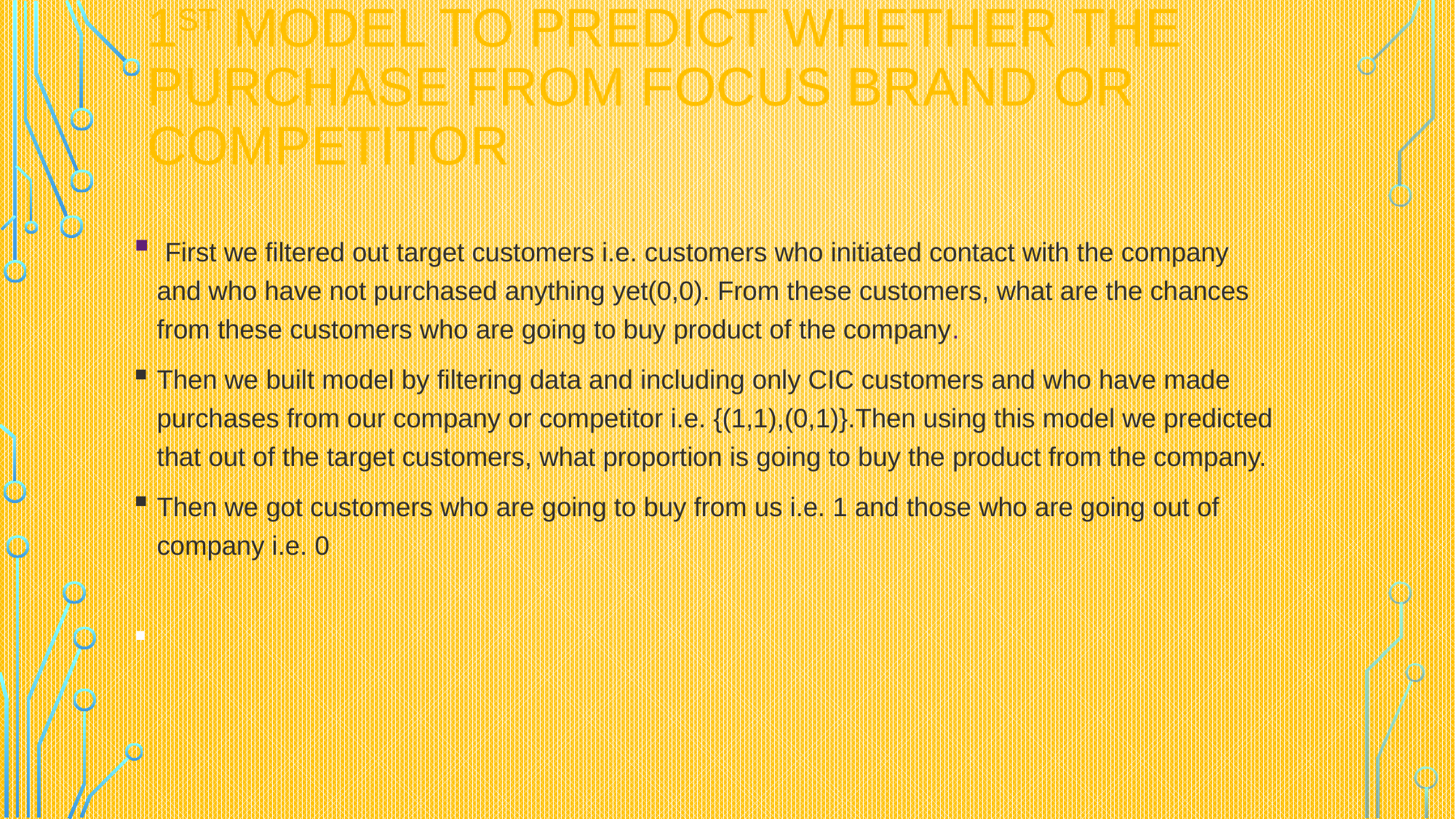

# 1ST MODEL TO PREDICT WHETHER THE PURCHASE FROM FOCUS BRAND OR COMPETITOR
 First we filtered out target customers i.e. customers who initiated contact with the company and who have not purchased anything yet(0,0). From these customers, what are the chances from these customers who are going to buy product of the company.
Then we built model by filtering data and including only CIC customers and who have made purchases from our company or competitor i.e. {(1,1),(0,1)}.Then using this model we predicted that out of the target customers, what proportion is going to buy the product from the company.
Then we got customers who are going to buy from us i.e. 1 and those who are going out of company i.e. 0